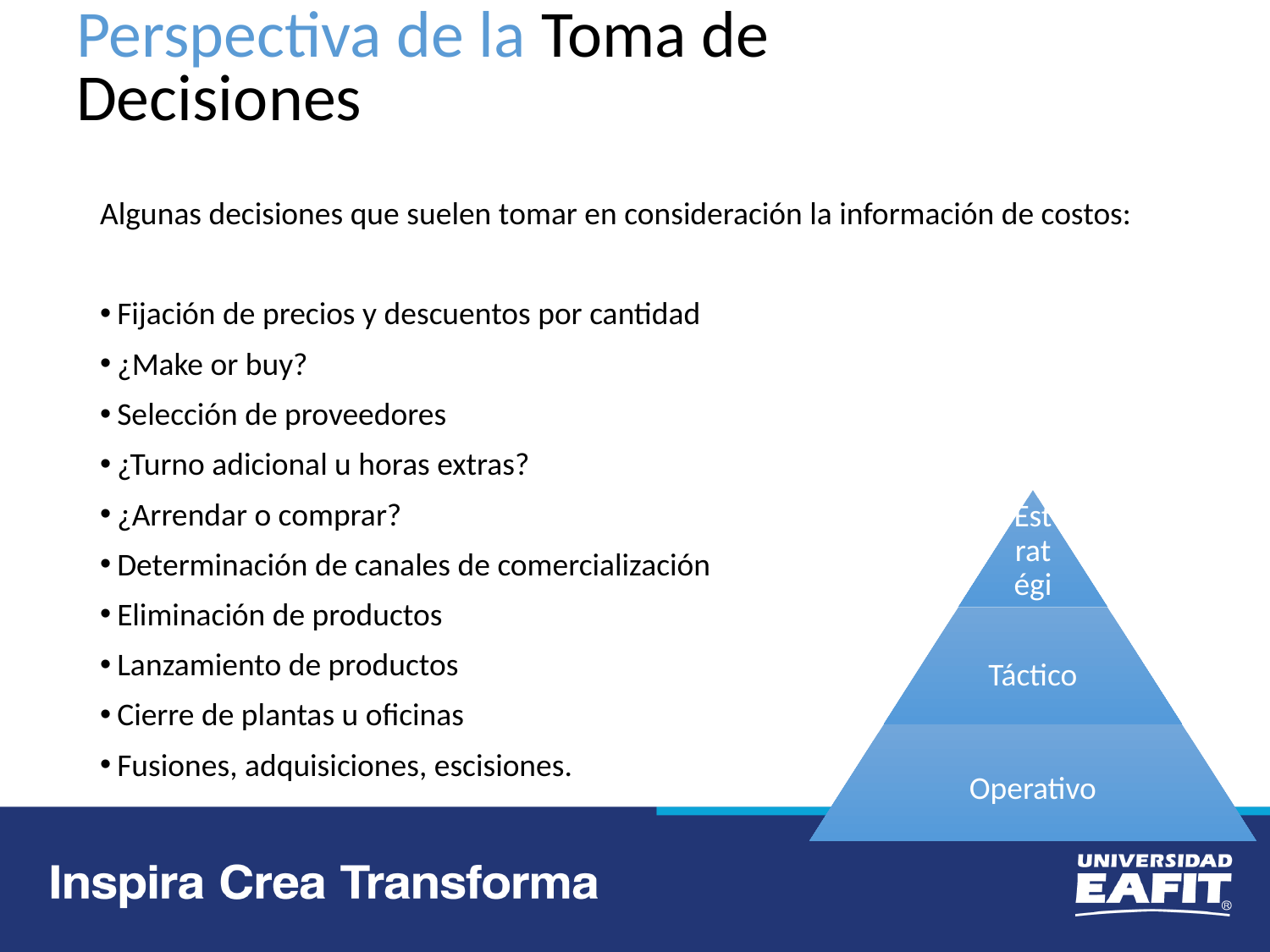

# Perspectiva de la Toma de Decisiones
Algunas decisiones que suelen tomar en consideración la información de costos:

 Fijación de precios y descuentos por cantidad
 ¿Make or buy?
 Selección de proveedores
 ¿Turno adicional u horas extras?
 ¿Arrendar o comprar?
 Determinación de canales de comercialización
 Eliminación de productos
 Lanzamiento de productos
 Cierre de plantas u oficinas
 Fusiones, adquisiciones, escisiones.
Estratégico
Táctico
Operativo